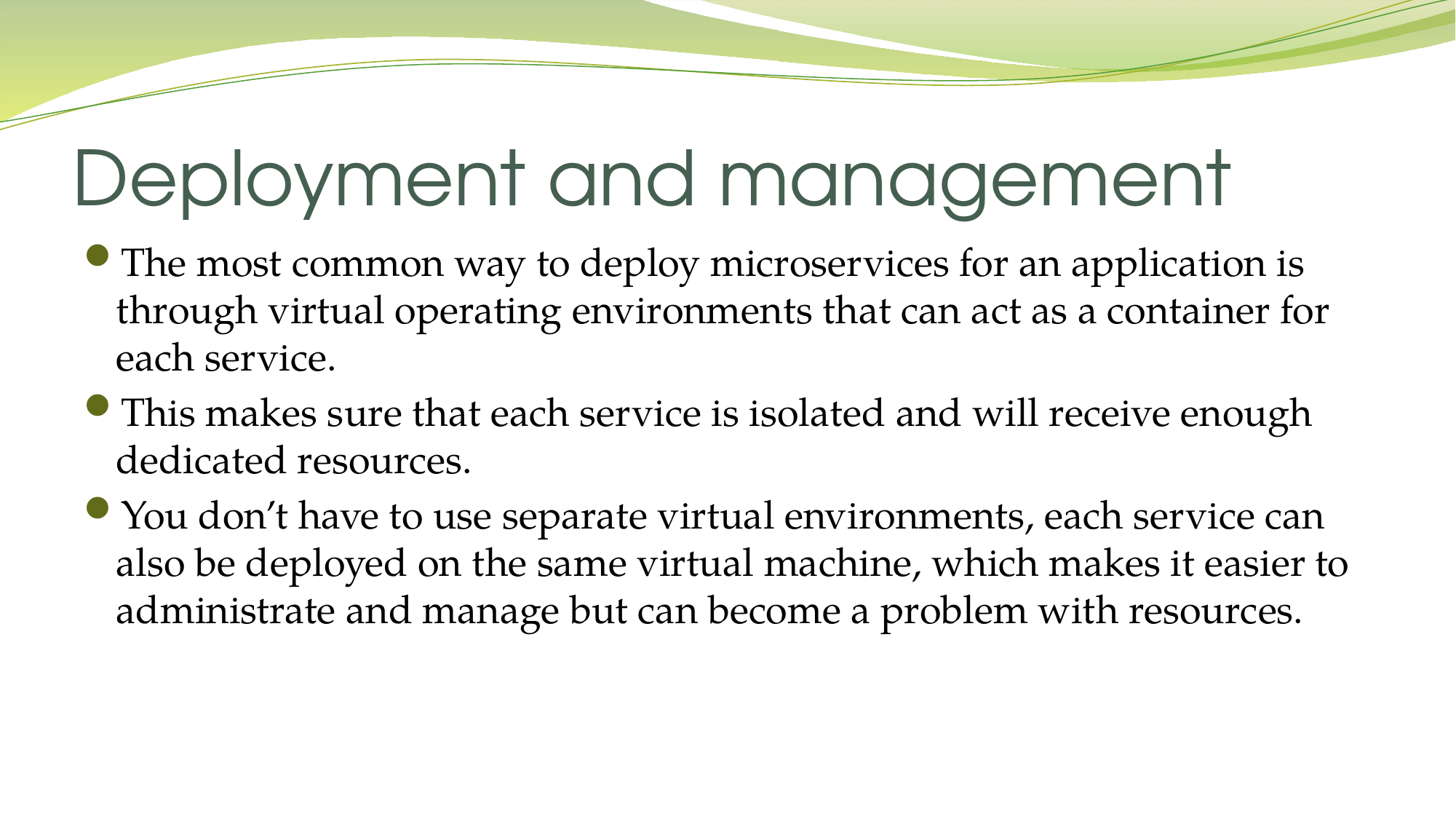

# Deployment and management
The most common way to deploy microservices for an application is through virtual operating environments that can act as a container for each service.
This makes sure that each service is isolated and will receive enough dedicated resources.
You don’t have to use separate virtual environments, each service can also be deployed on the same virtual machine, which makes it easier to administrate and manage but can become a problem with resources.